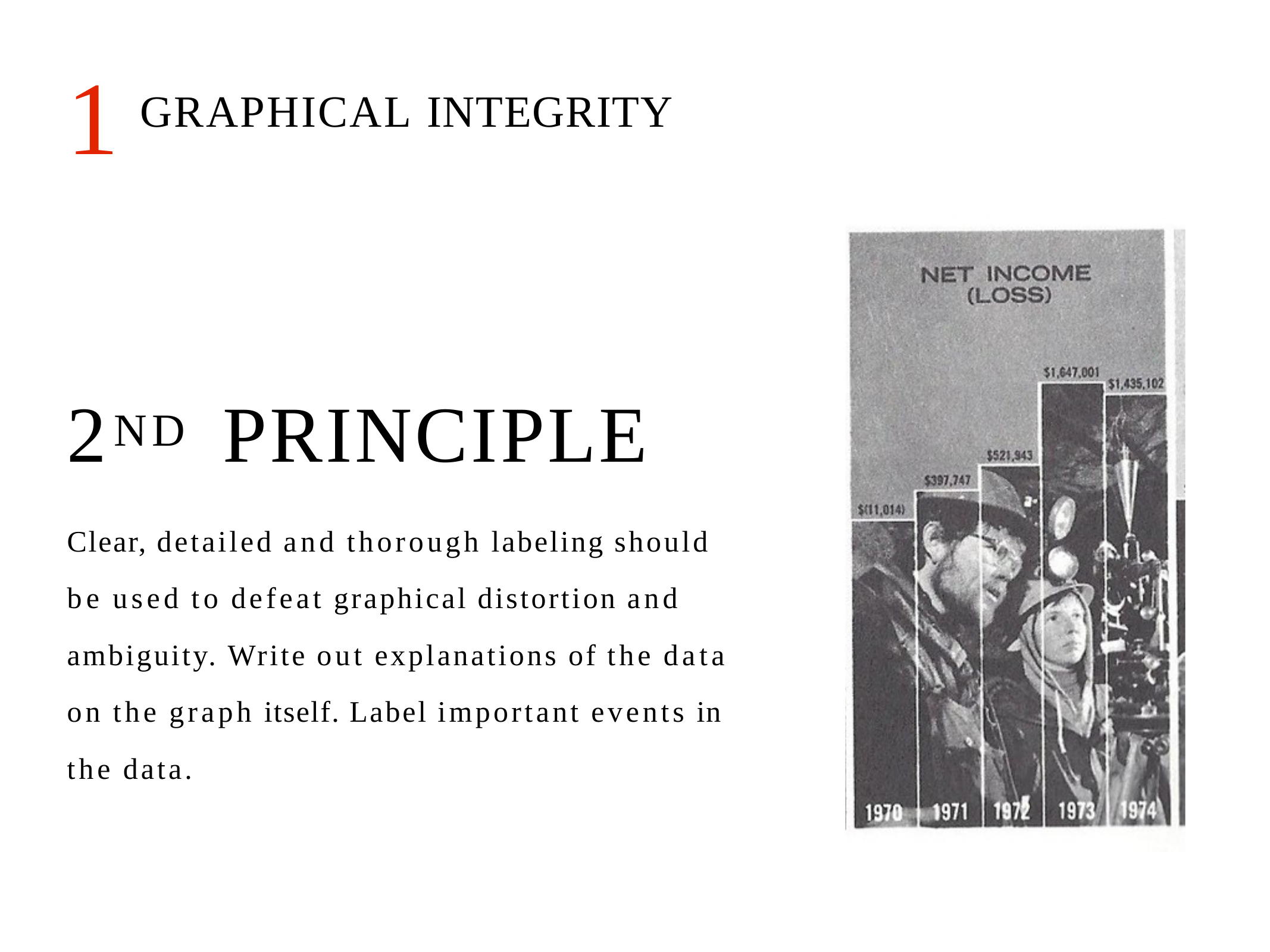

1
GRAPHICAL INTEGRITY

2ND	PRINCIPLE
Clear, detailed and thorough labeling should be used to defeat graphical distortion and ambiguity. Write out explanations of the data on the graph itself. Label important events in the data.